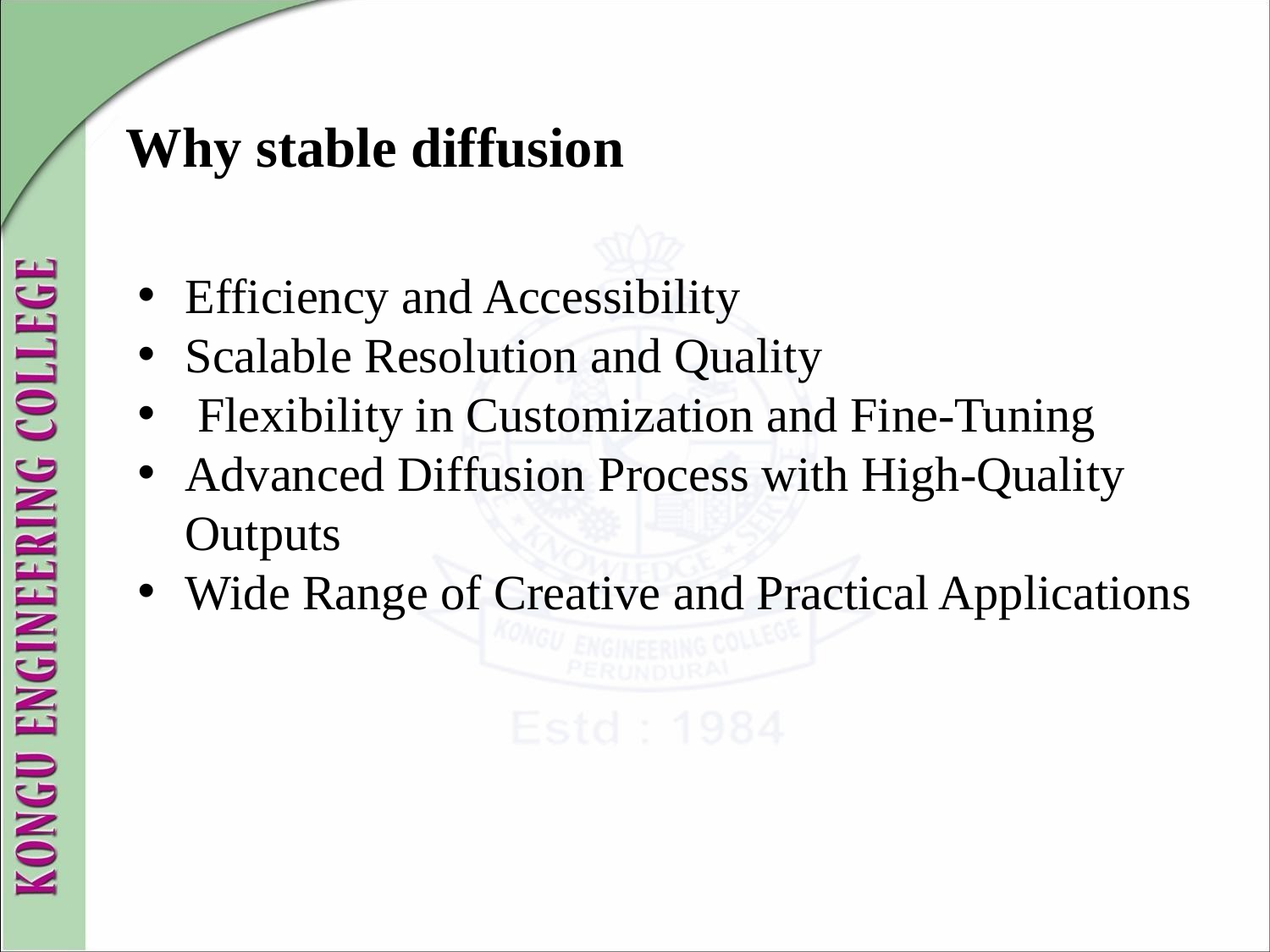

# Why stable diffusion
Efficiency and Accessibility
Scalable Resolution and Quality
 Flexibility in Customization and Fine-Tuning
Advanced Diffusion Process with High-Quality Outputs
Wide Range of Creative and Practical Applications